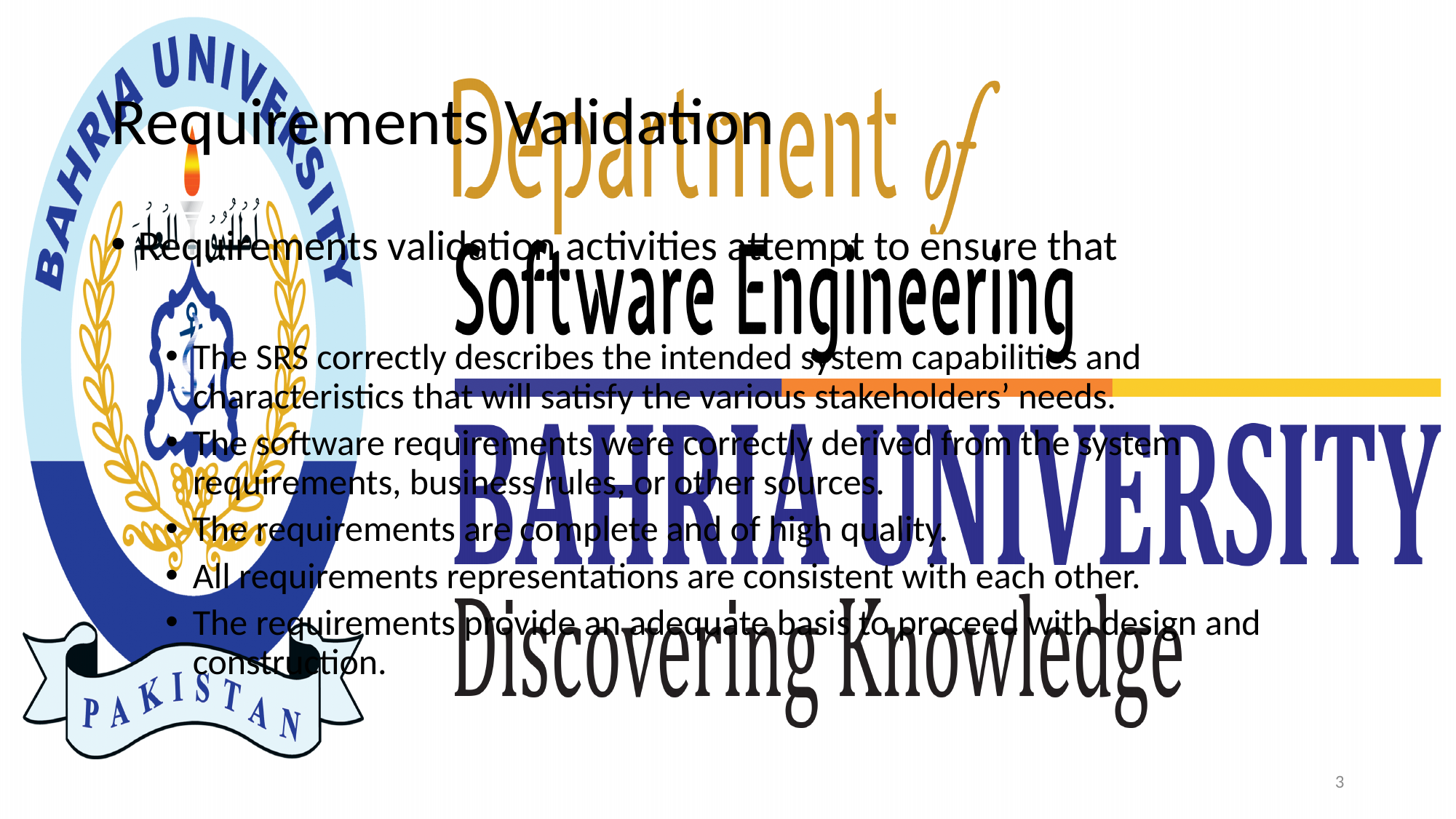

# Requirements Validation
Requirements validation activities attempt to ensure that

The SRS correctly describes the intended system capabilities and characteristics that will satisfy the various stakeholders’ needs.
The software requirements were correctly derived from the system requirements, business rules, or other sources.
The requirements are complete and of high quality.
All requirements representations are consistent with each other.
The requirements provide an adequate basis to proceed with design and construction.
3